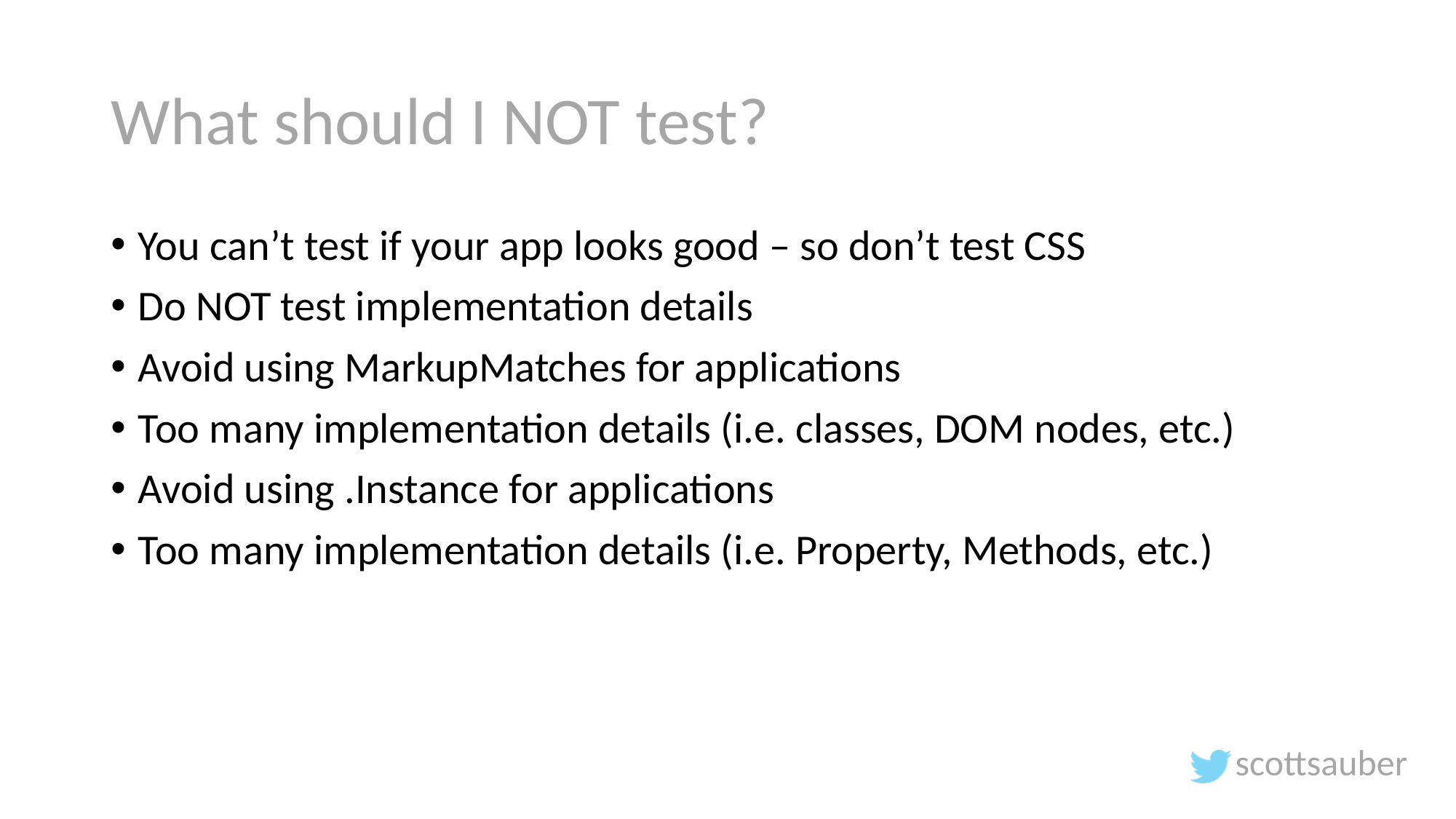

# What should I NOT test?
You can’t test if your app looks good – so don’t test CSS
Do NOT test implementation details
Avoid using MarkupMatches for applications
Too many implementation details (i.e. classes, DOM nodes, etc.)
Avoid using .Instance for applications
Too many implementation details (i.e. Property, Methods, etc.)
scottsauber